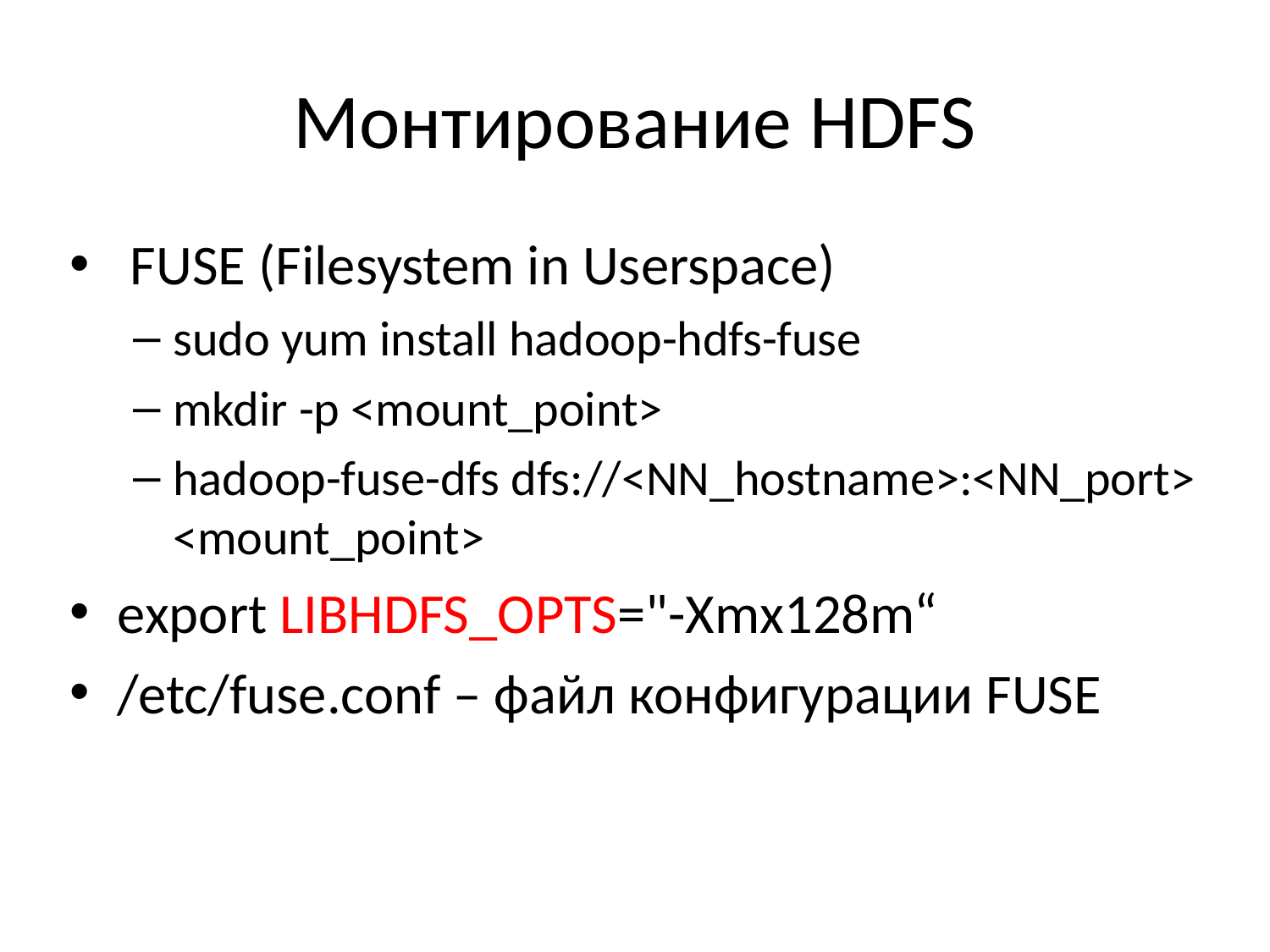

# Монтирование HDFS
 FUSE (Filesystem in Userspace)
sudo yum install hadoop-hdfs-fuse
mkdir -p <mount_point>
hadoop-fuse-dfs dfs://<NN_hostname>:<NN_port> <mount_point>
export LIBHDFS_OPTS="-Xmx128m“
/etc/fuse.conf – файл конфигурации FUSE
23